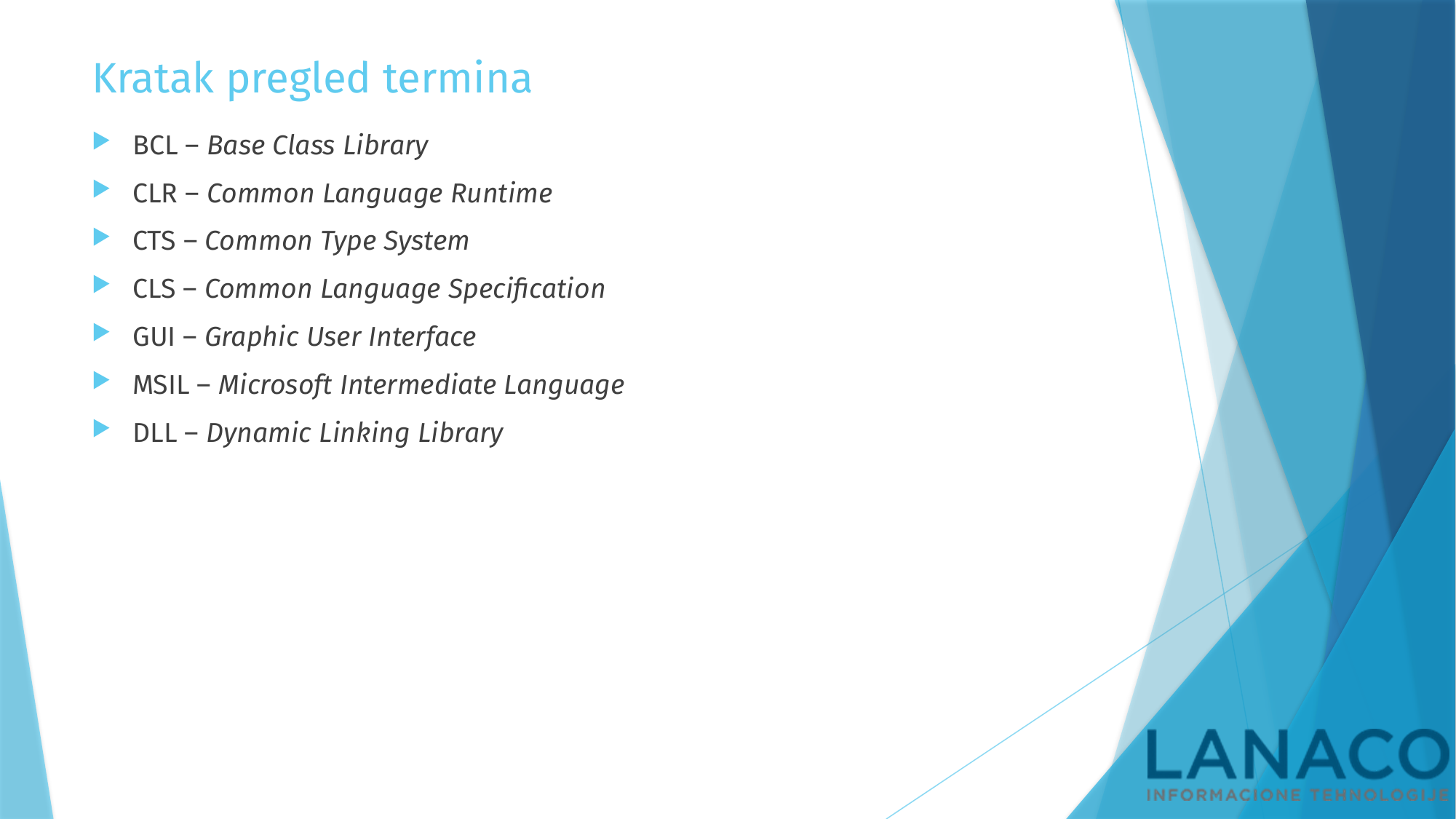

# Kratak pregled termina
BCL – Base Class Library
CLR – Common Language Runtime
CTS – Common Type System
CLS – Common Language Specification
GUI – Graphic User Interface
MSIL – Microsoft Intermediate Language
DLL – Dynamic Linking Library